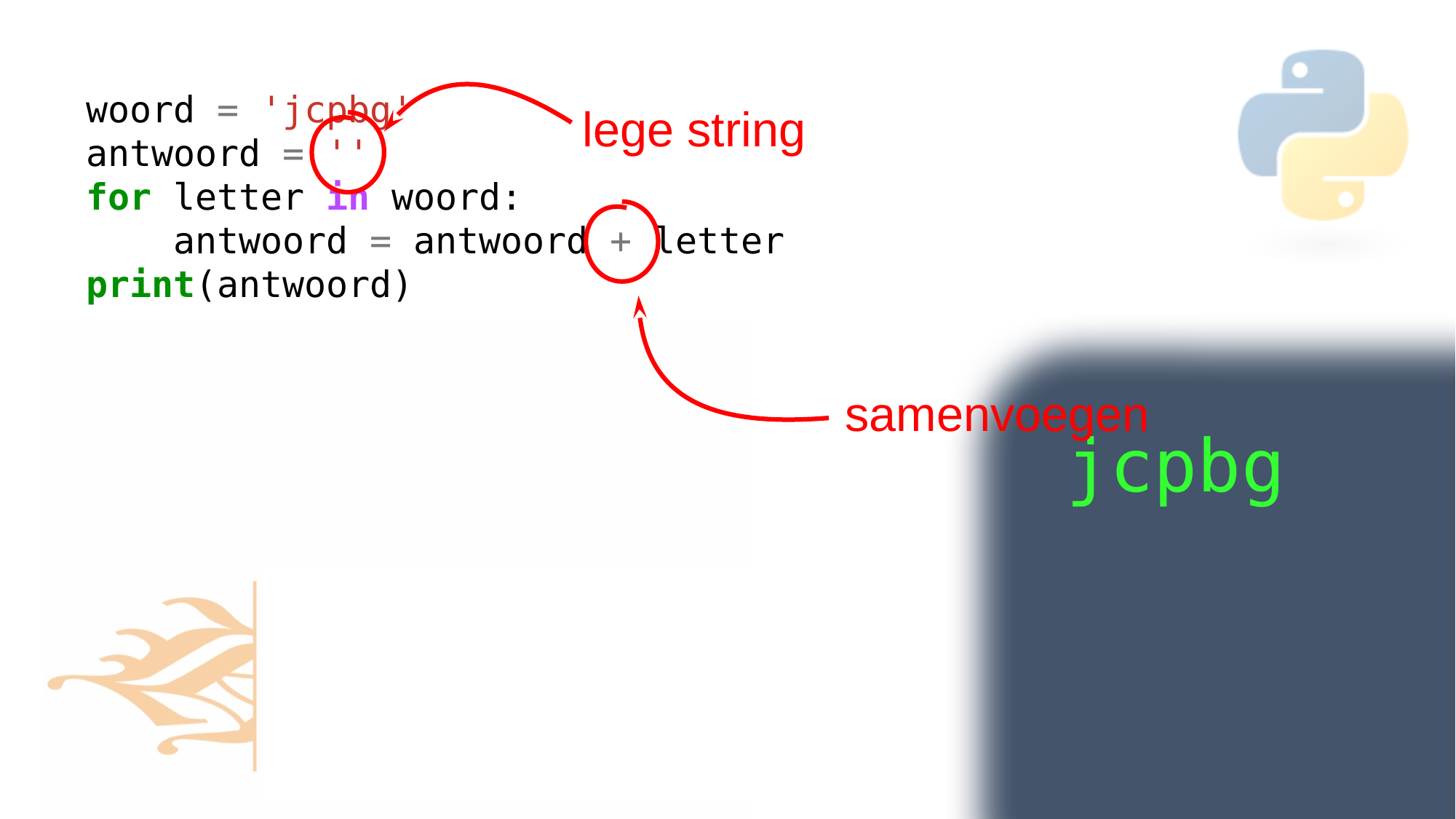

woord = 'jcpbg'
antwoord = ''
for letter in woord:
    antwoord = antwoord + letter
print(antwoord)

lege string

samenvoegen

jcpbg